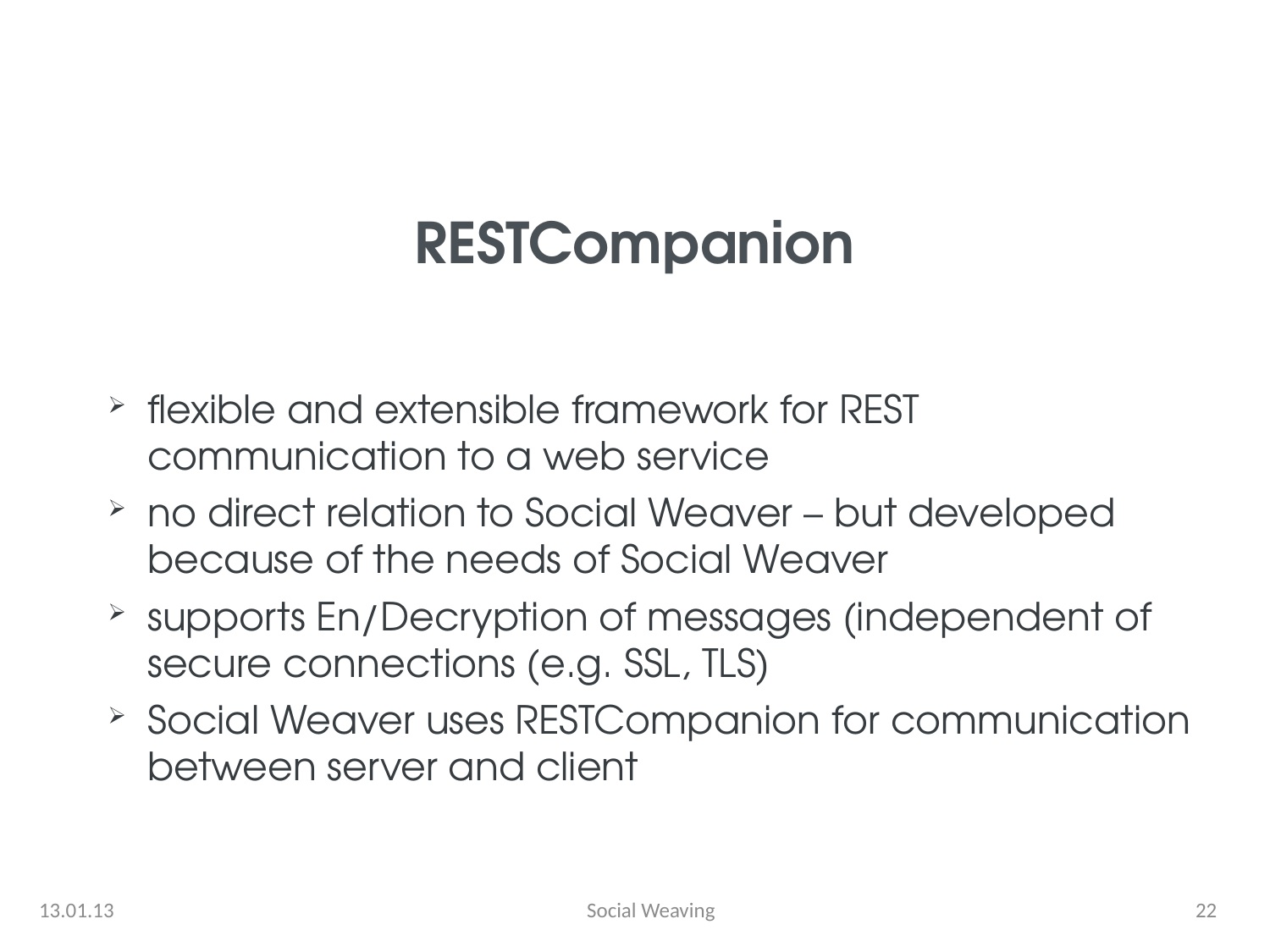

# RESTCompanion
flexible and extensible framework for REST communication to a web service
no direct relation to Social Weaver – but developed because of the needs of Social Weaver
supports En/Decryption of messages (independent of secure connections (e.g. SSL, TLS)
Social Weaver uses RESTCompanion for communication between server and client
13.01.13
Social Weaving
22